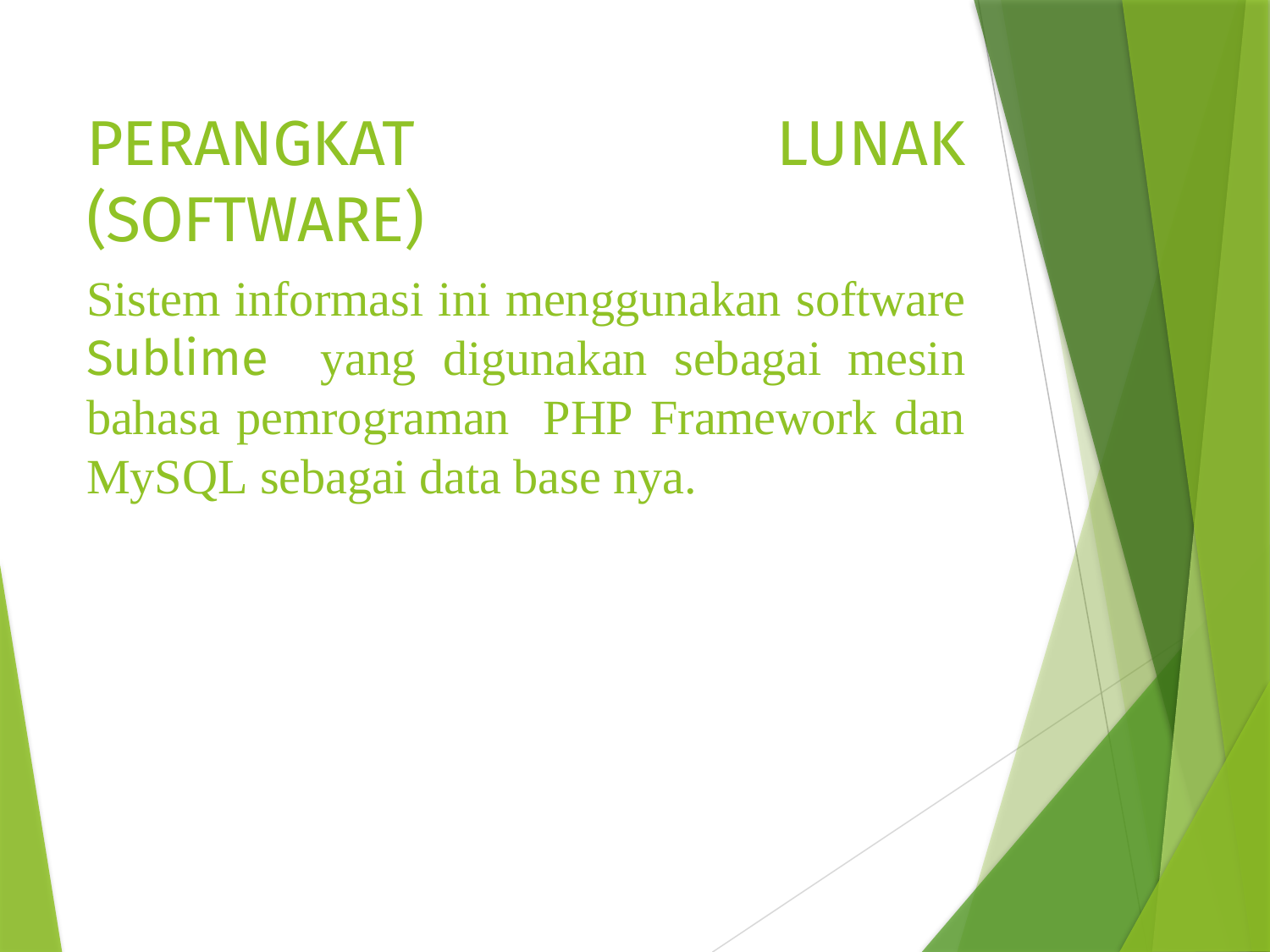

# PERANGKAT LUNAK (SOFTWARE)
Sistem informasi ini menggunakan software Sublime  yang digunakan sebagai mesin bahasa pemrograman  PHP Framework dan MySQL sebagai data base nya.